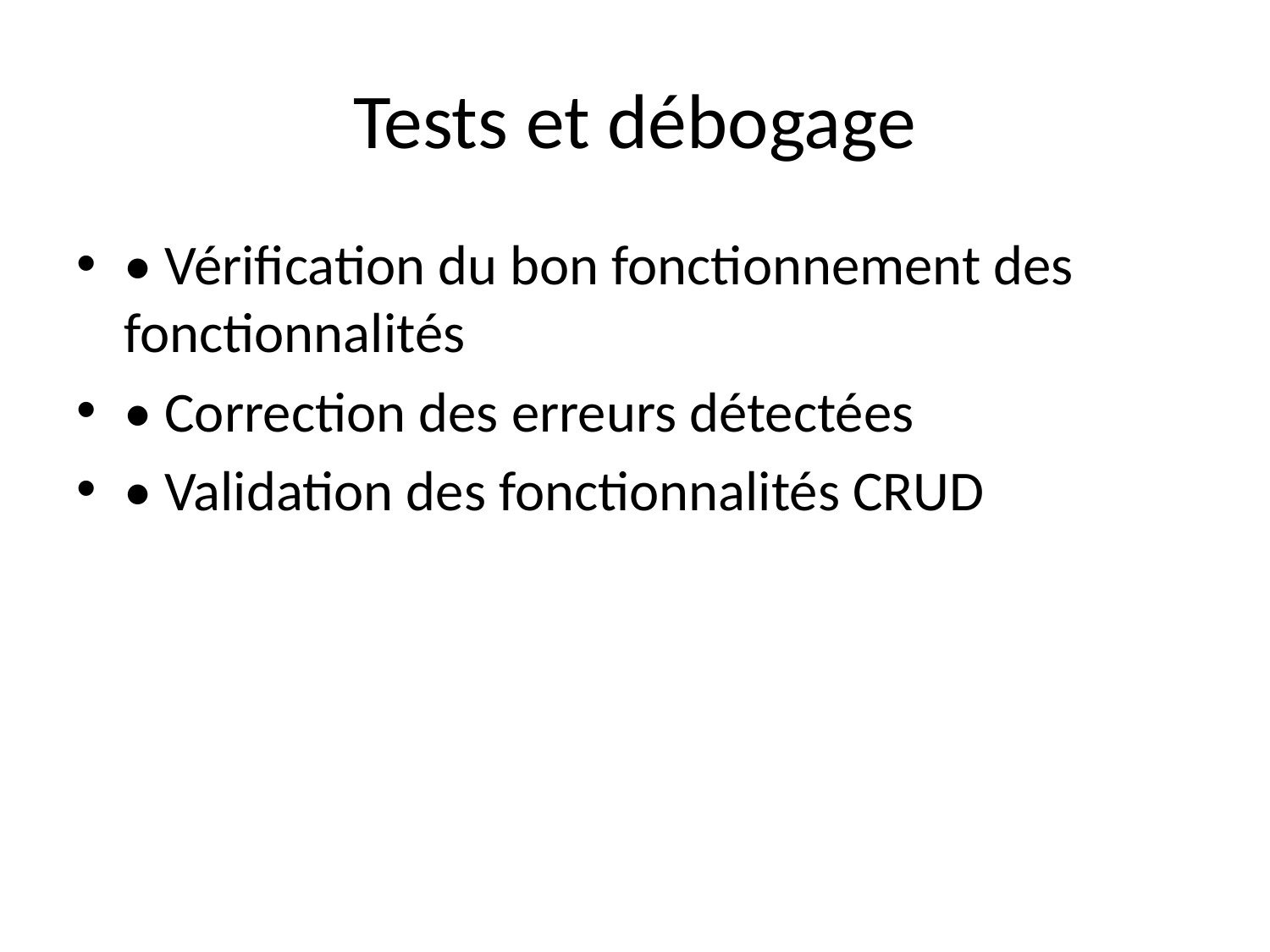

# Tests et débogage
• Vérification du bon fonctionnement des fonctionnalités
• Correction des erreurs détectées
• Validation des fonctionnalités CRUD